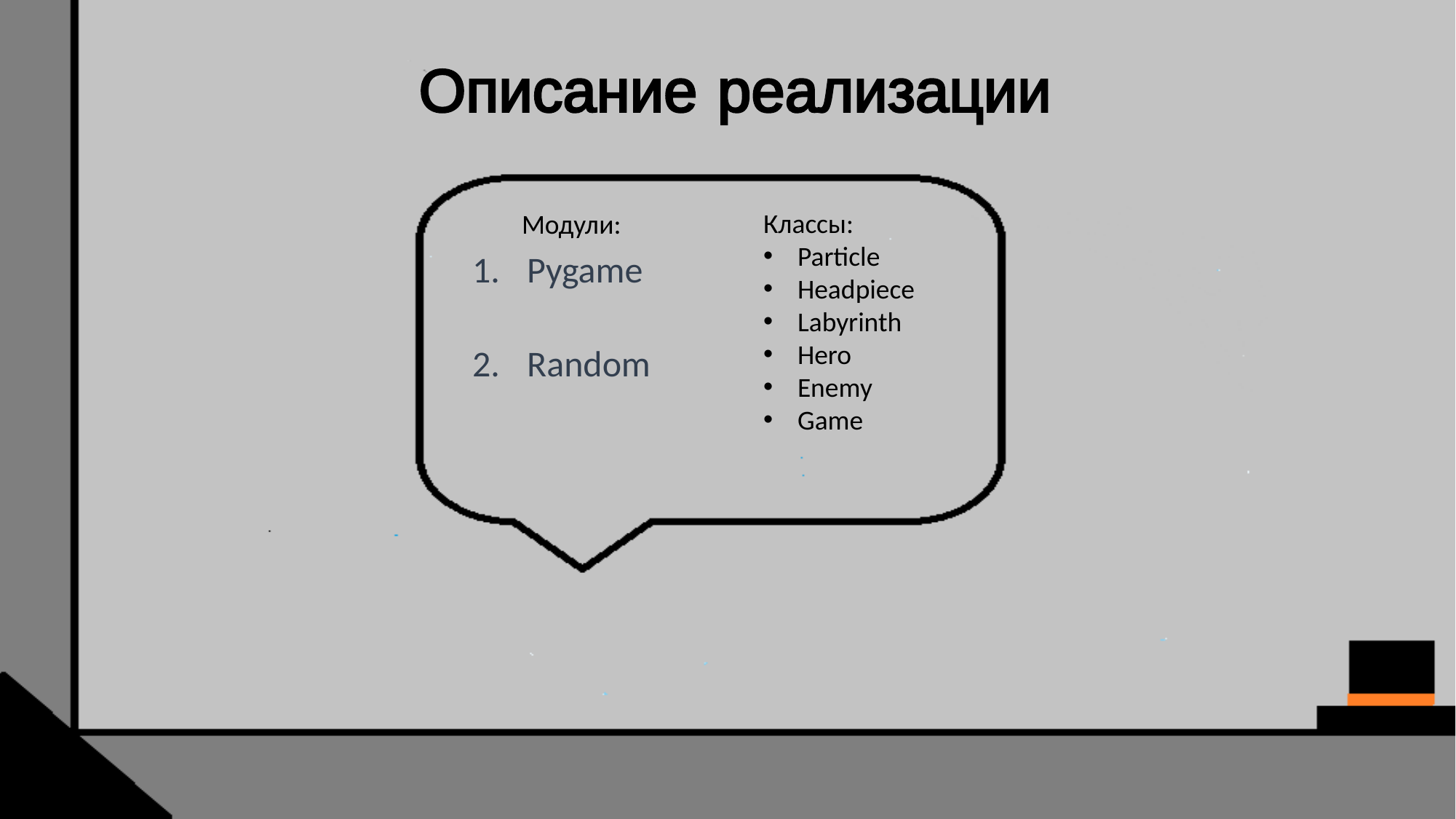

# Описание реализации
Классы:
Particle
Headpiece
Labyrinth
Hero
Enemy
Game
Модули:
Pygame
Random